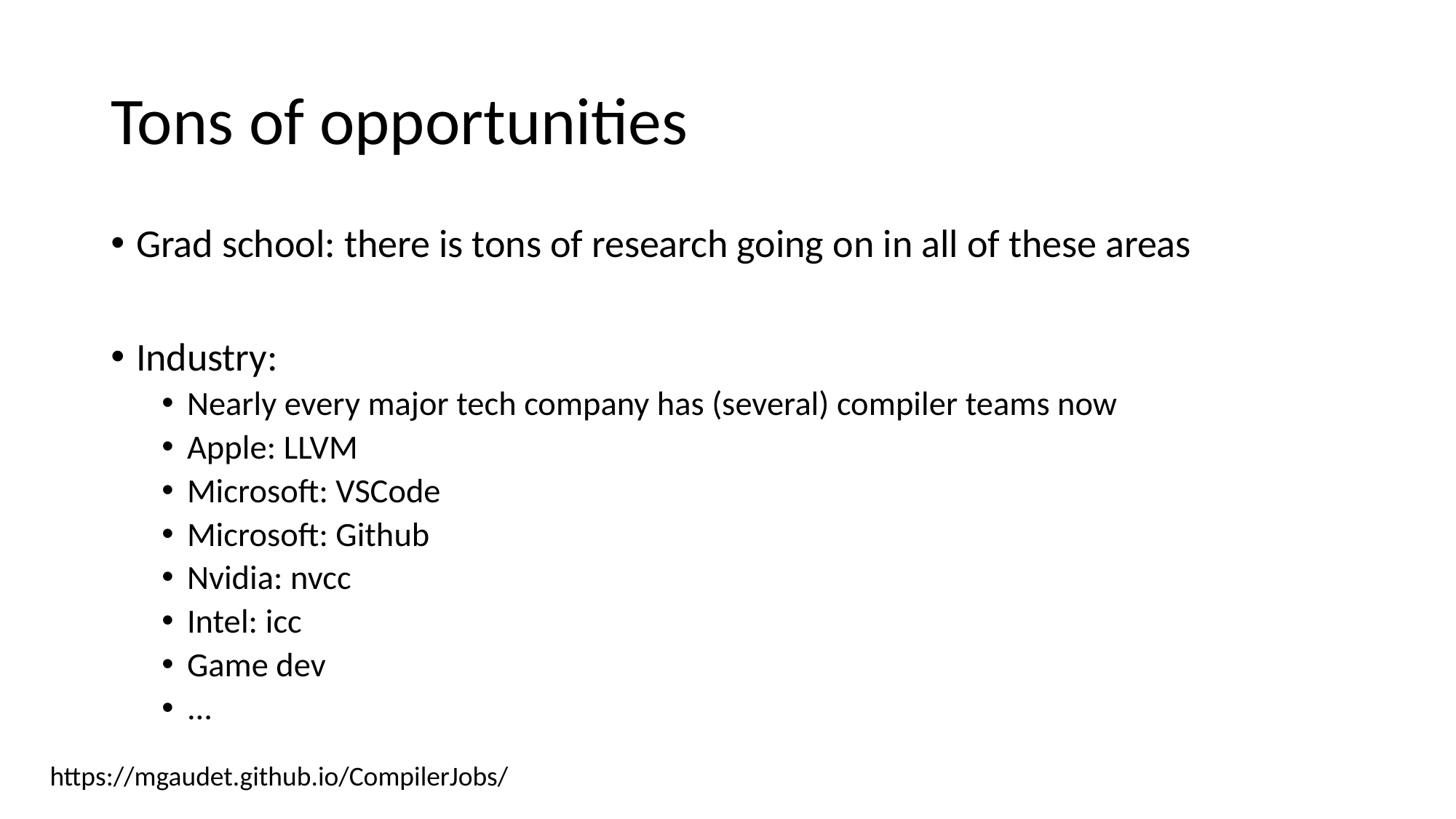

# Tons of opportunities
Grad school: there is tons of research going on in all of these areas

Industry:
Nearly every major tech company has (several) compiler teams now
Apple: LLVM
Microsoft: VSCode
Microsoft: Github
Nvidia: nvcc
Intel: icc
Game dev
...
https://mgaudet.github.io/CompilerJobs/